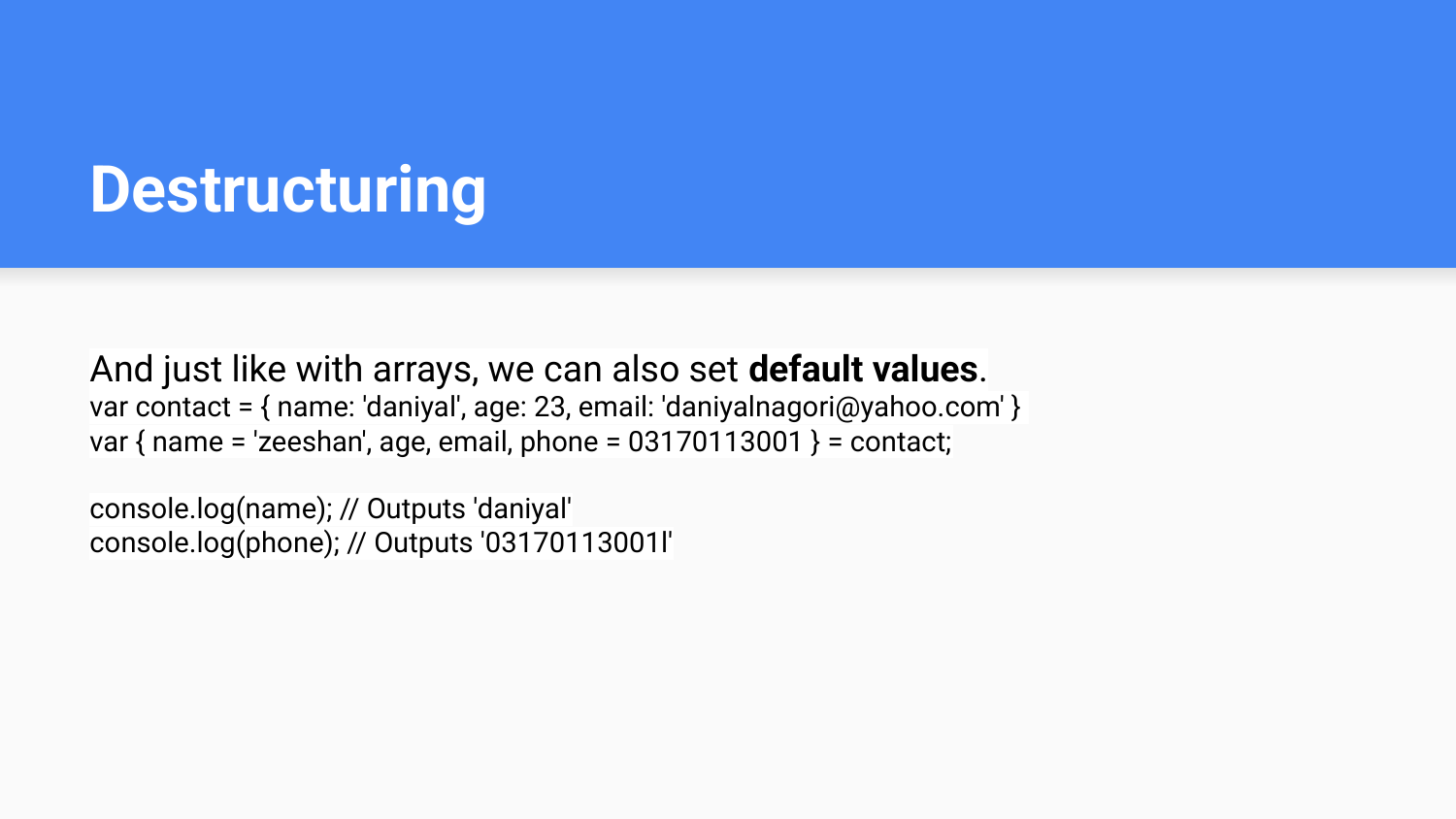

# Destructuring
And just like with arrays, we can also set default values.
var contact = { name: 'daniyal', age: 23, email: 'daniyalnagori@yahoo.com' }
var { name = 'zeeshan', age, email, phone = 03170113001 } = contact;

console.log(name); // Outputs 'daniyal'
console.log(phone); // Outputs '03170113001l'